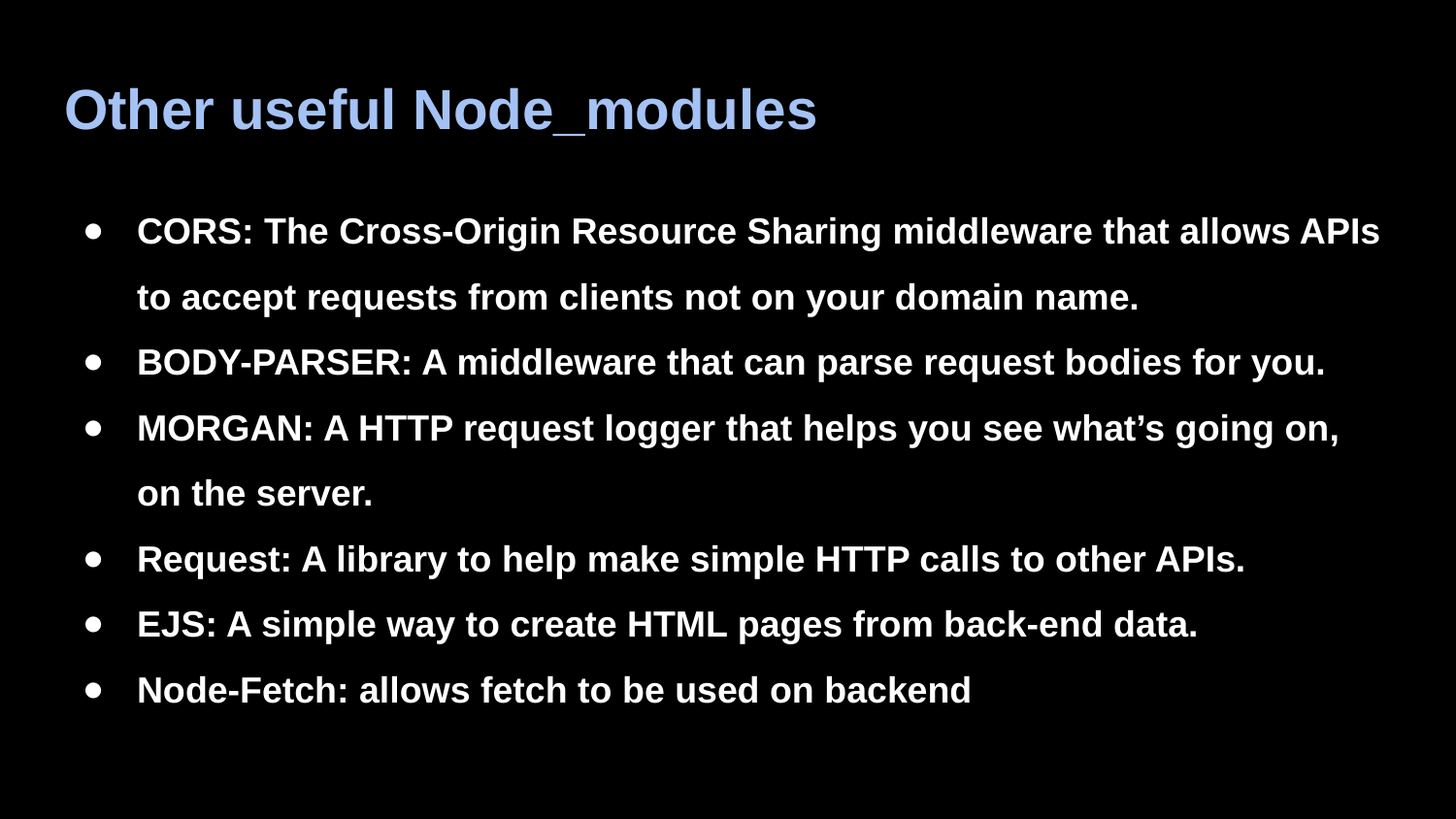

# Other useful Node_modules
CORS: The Cross-Origin Resource Sharing middleware that allows APIs to accept requests from clients not on your domain name.
BODY-PARSER: A middleware that can parse request bodies for you.
MORGAN: A HTTP request logger that helps you see what’s going on, on the server.
Request: A library to help make simple HTTP calls to other APIs.
EJS: A simple way to create HTML pages from back-end data.
Node-Fetch: allows fetch to be used on backend